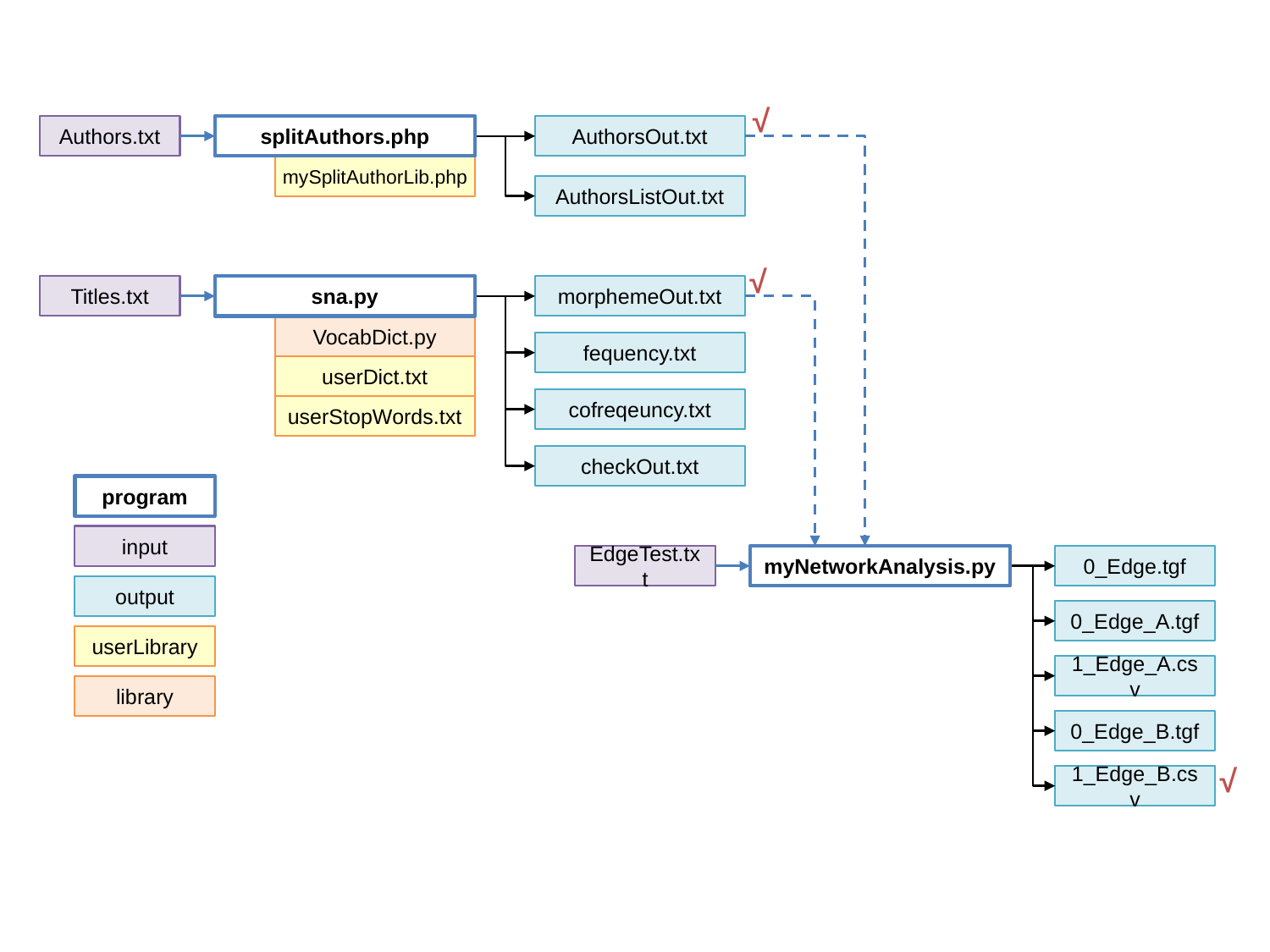

√
Authors.txt
splitAuthors.php
AuthorsOut.txt
mySplitAuthorLib.php
AuthorsListOut.txt
√
Titles.txt
sna.py
morphemeOut.txt
VocabDict.py
fequency.txt
userDict.txt
cofreqeuncy.txt
userStopWords.txt
checkOut.txt
program
input
EdgeTest.txt
myNetworkAnalysis.py
0_Edge.tgf
output
0_Edge_A.tgf
userLibrary
1_Edge_A.csv
library
0_Edge_B.tgf
√
1_Edge_B.csv